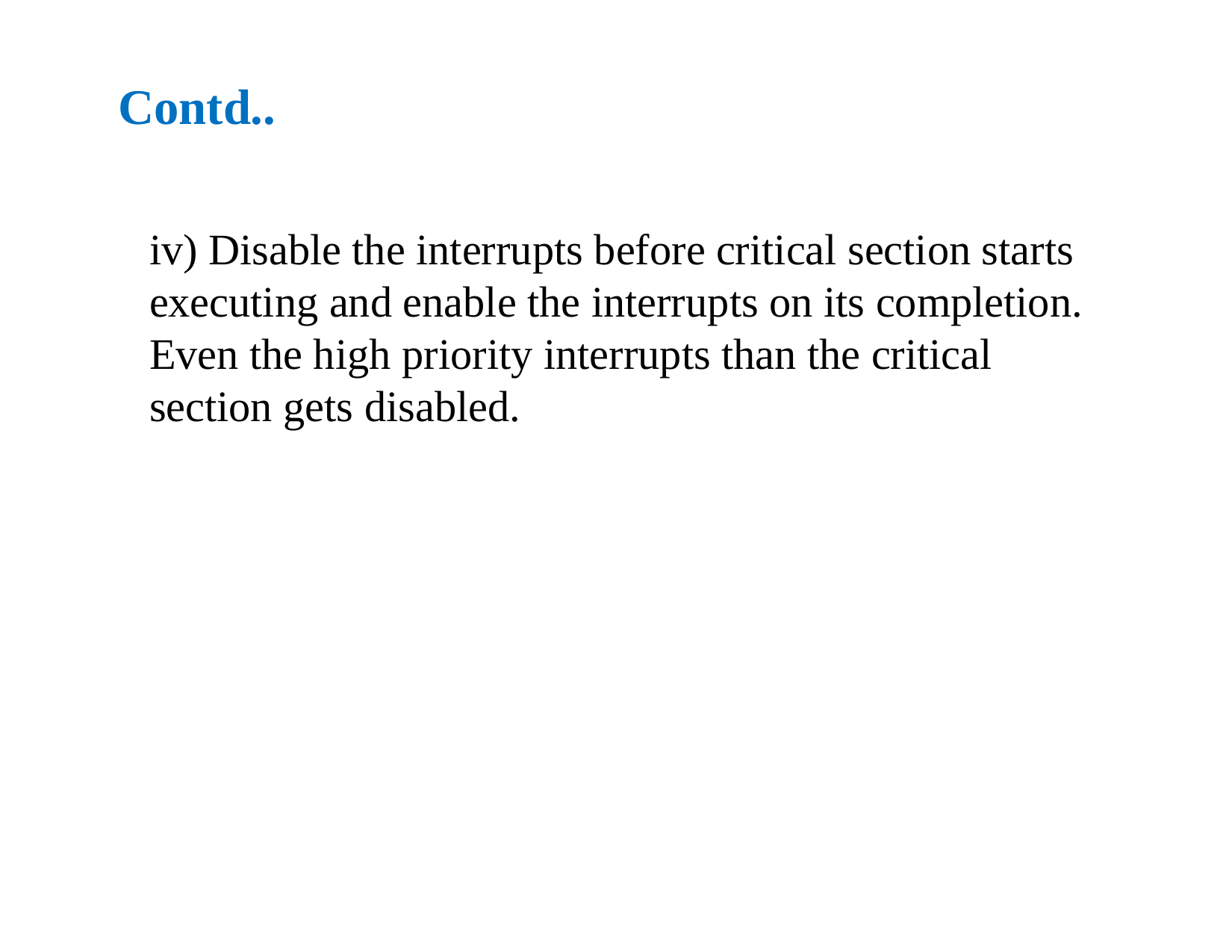

# Contd..
iv) Disable the interrupts before critical section starts executing and enable the interrupts on its completion. Even the high priority interrupts than the critical section gets disabled.